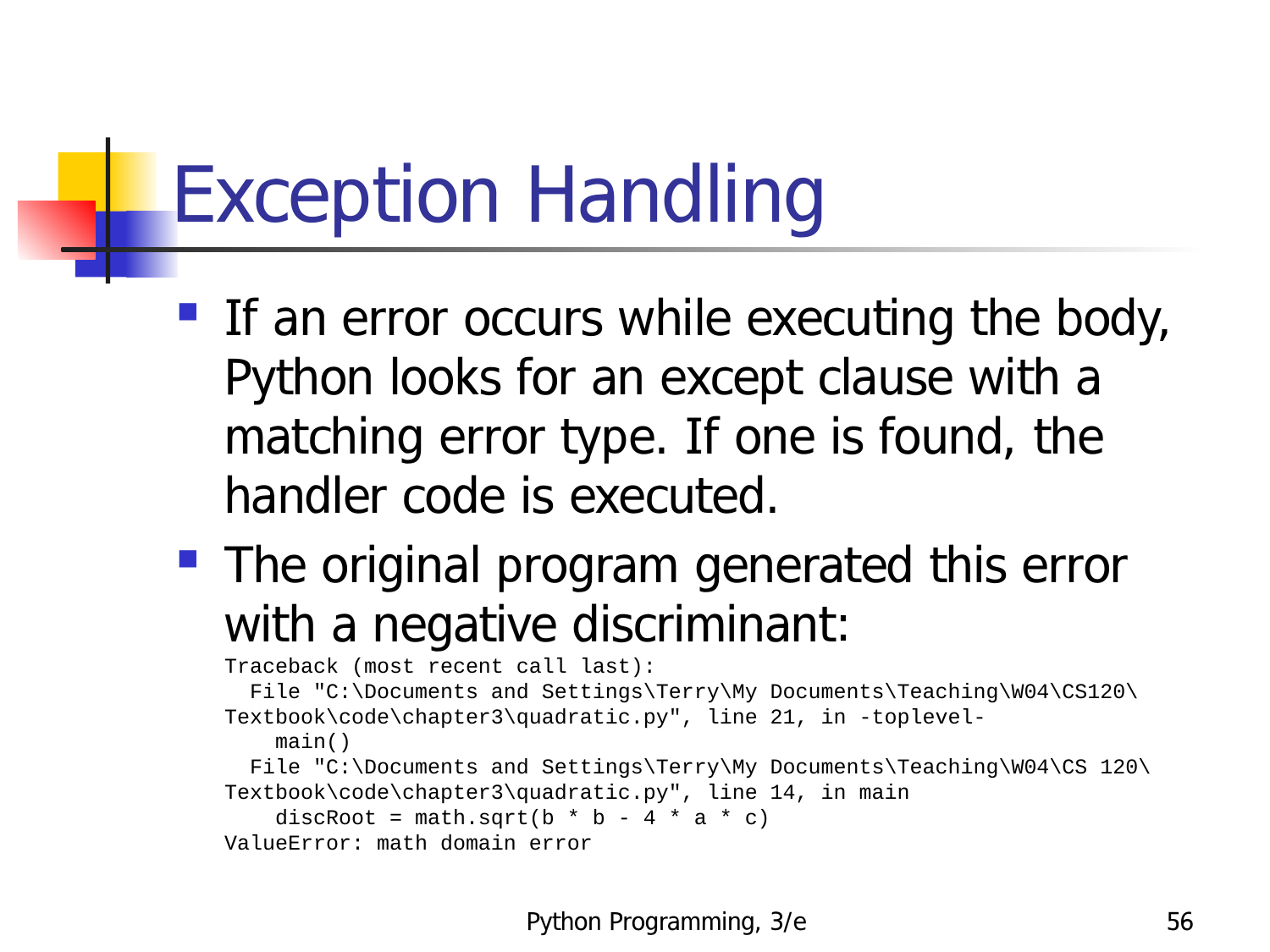

# Exception Handling
If an error occurs while executing the body, Python looks for an except clause with a matching error type. If one is found, the handler code is executed.
The original program generated this error with a negative discriminant:
Traceback (most recent call last):
  File "C:\Documents and Settings\Terry\My Documents\Teaching\W04\CS120\Textbook\code\chapter3\quadratic.py", line 21, in -toplevel-
    main()
  File "C:\Documents and Settings\Terry\My Documents\Teaching\W04\CS 120\Textbook\code\chapter3\quadratic.py", line 14, in main
    discRoot = math.sqrt(b * b - 4 * a * c)
ValueError: math domain error
Python Programming, 3/e
56